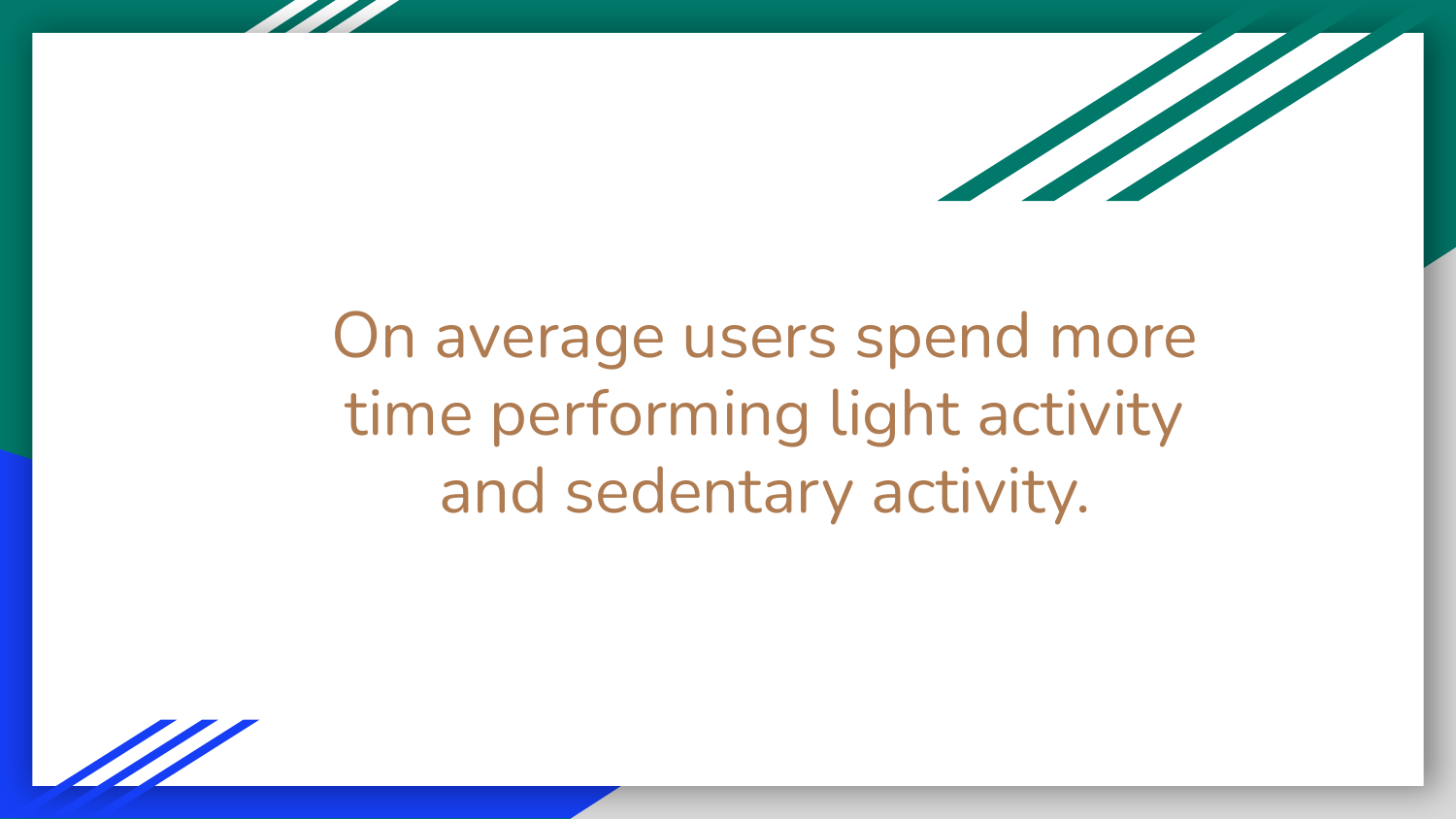

# On average users spend more time performing light activity and sedentary activity.